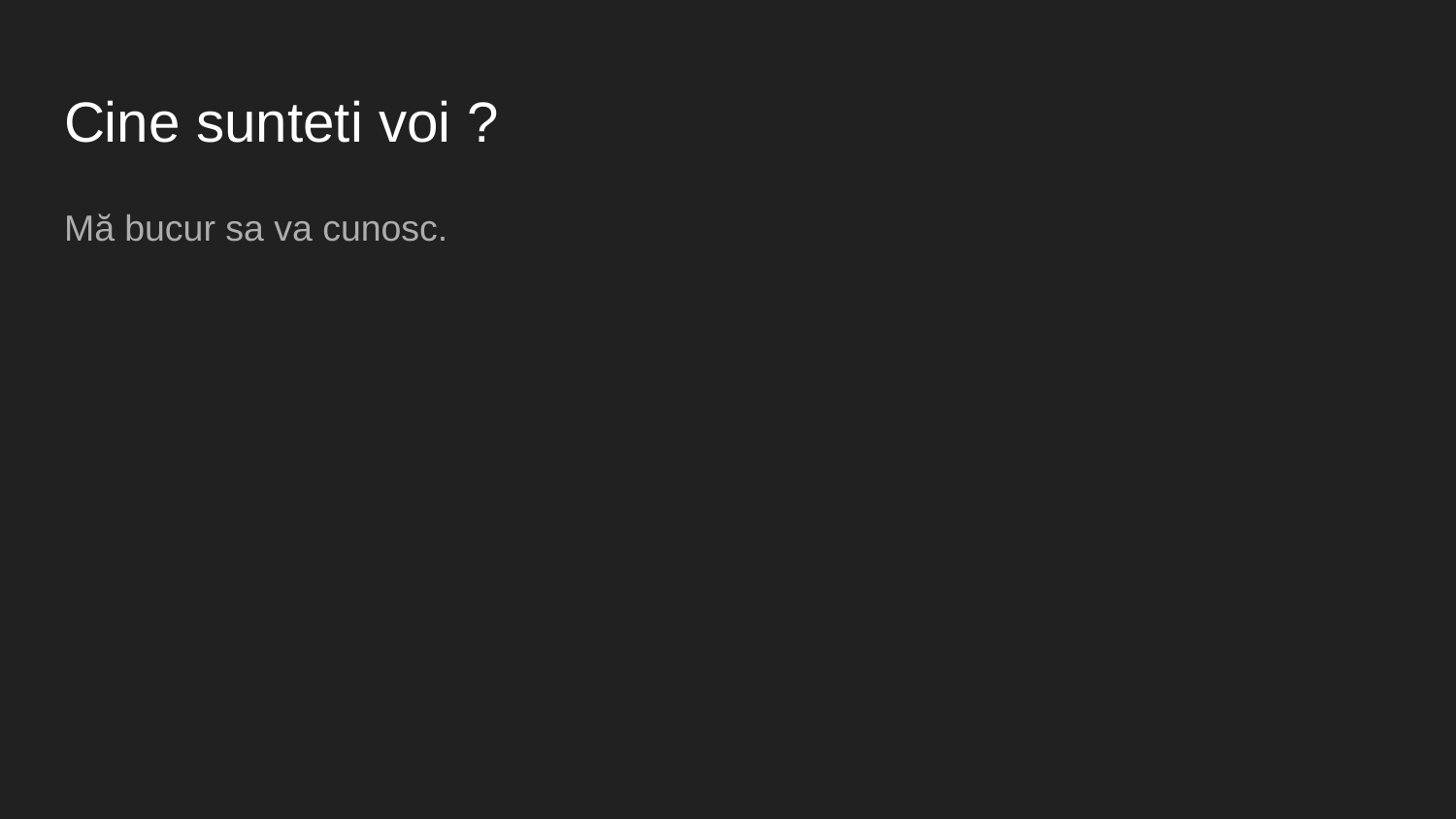

# Cine sunteti voi ?
Mă bucur sa va cunosc.